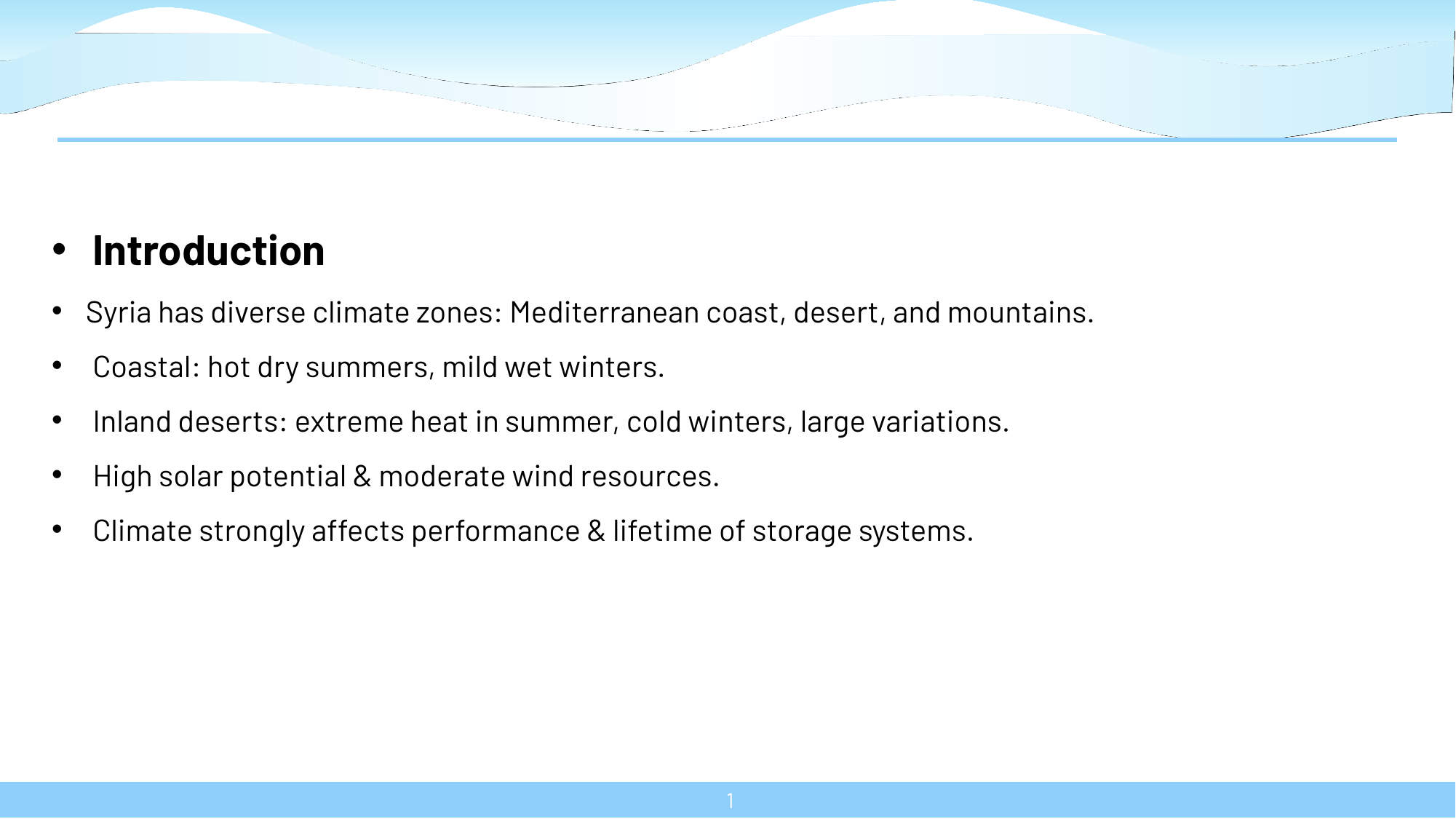

# Impact of Syrian Climate on Energy Storage Systems
Introduction
Syria has diverse climate zones: Mediterranean coast, desert, and mountains.
Coastal: hot dry summers, mild wet winters.
Inland deserts: extreme heat in summer, cold winters, large variations.
High solar potential & moderate wind resources.
Climate strongly affects performance & lifetime of storage systems.
1